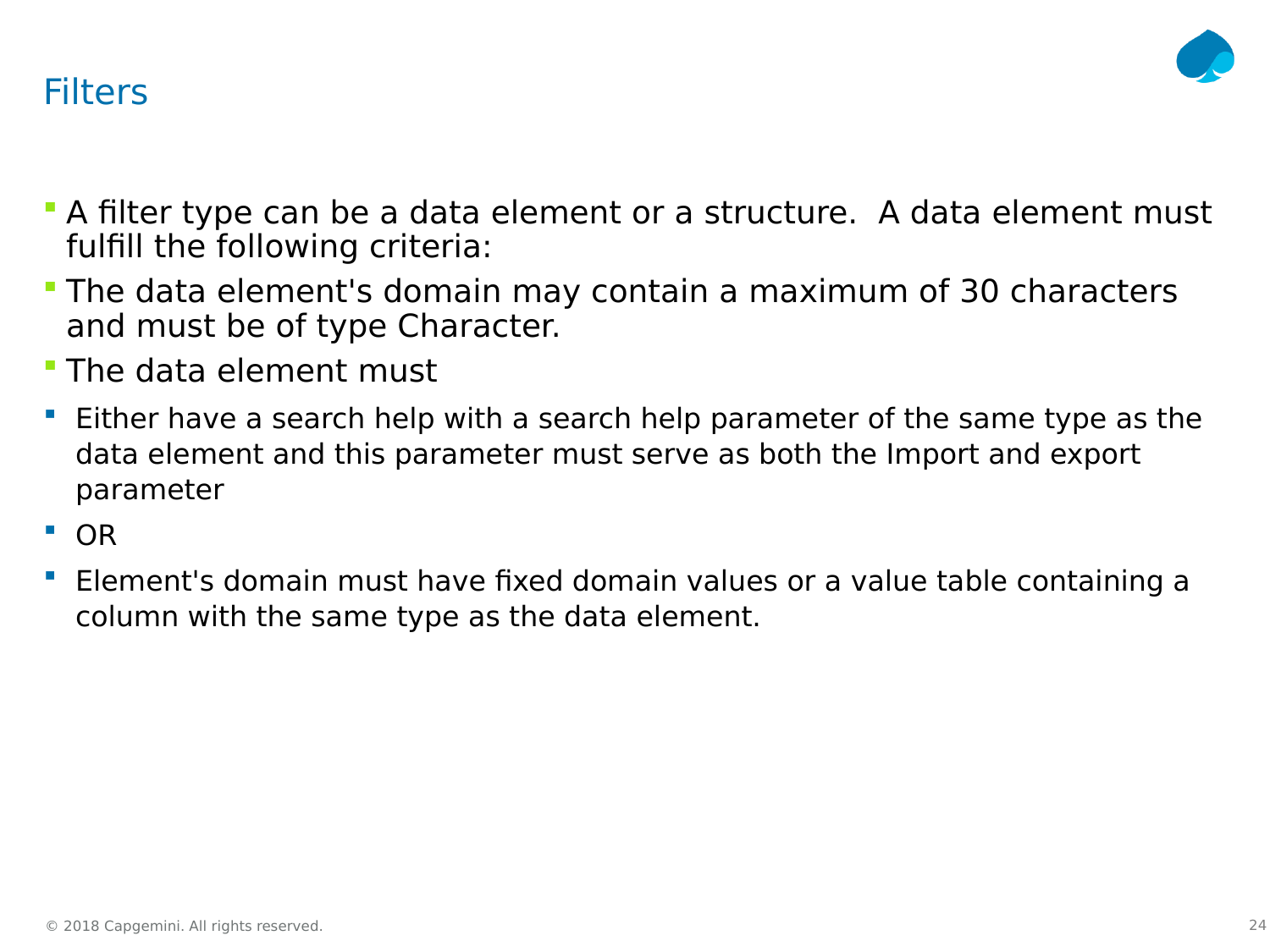

# Filters
A filter type can be a data element or a structure.  A data element must fulfill the following criteria:
The data element's domain may contain a maximum of 30 characters and must be of type Character.
The data element must
Either have a search help with a search help parameter of the same type as the data element and this parameter must serve as both the Import and export parameter
OR
Element's domain must have fixed domain values or a value table containing a column with the same type as the data element.